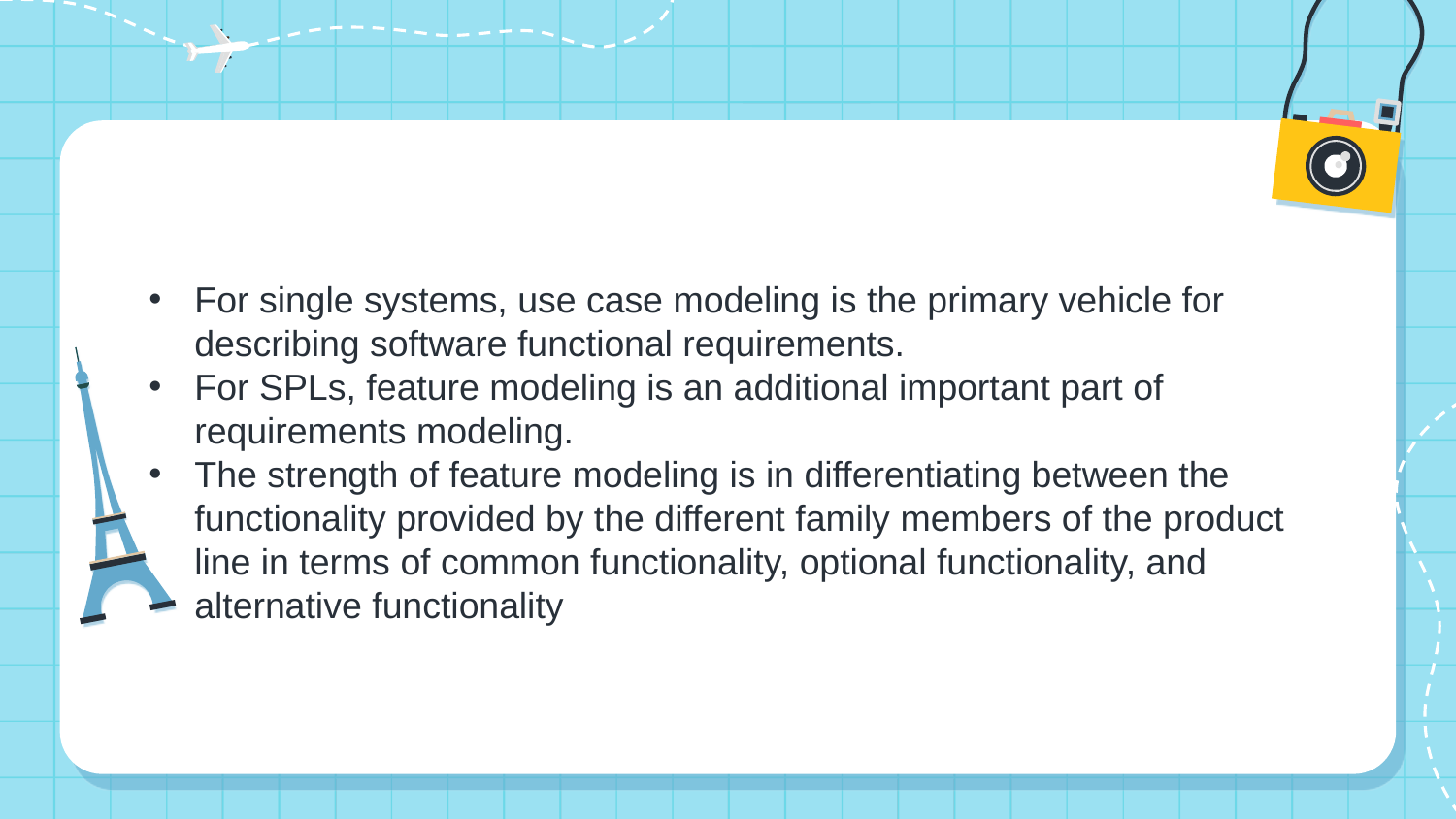

For single systems, use case modeling is the primary vehicle for describing software functional requirements.
For SPLs, feature modeling is an additional important part of requirements modeling.
The strength of feature modeling is in differentiating between the functionality provided by the different family members of the product line in terms of common functionality, optional functionality, and alternative functionality